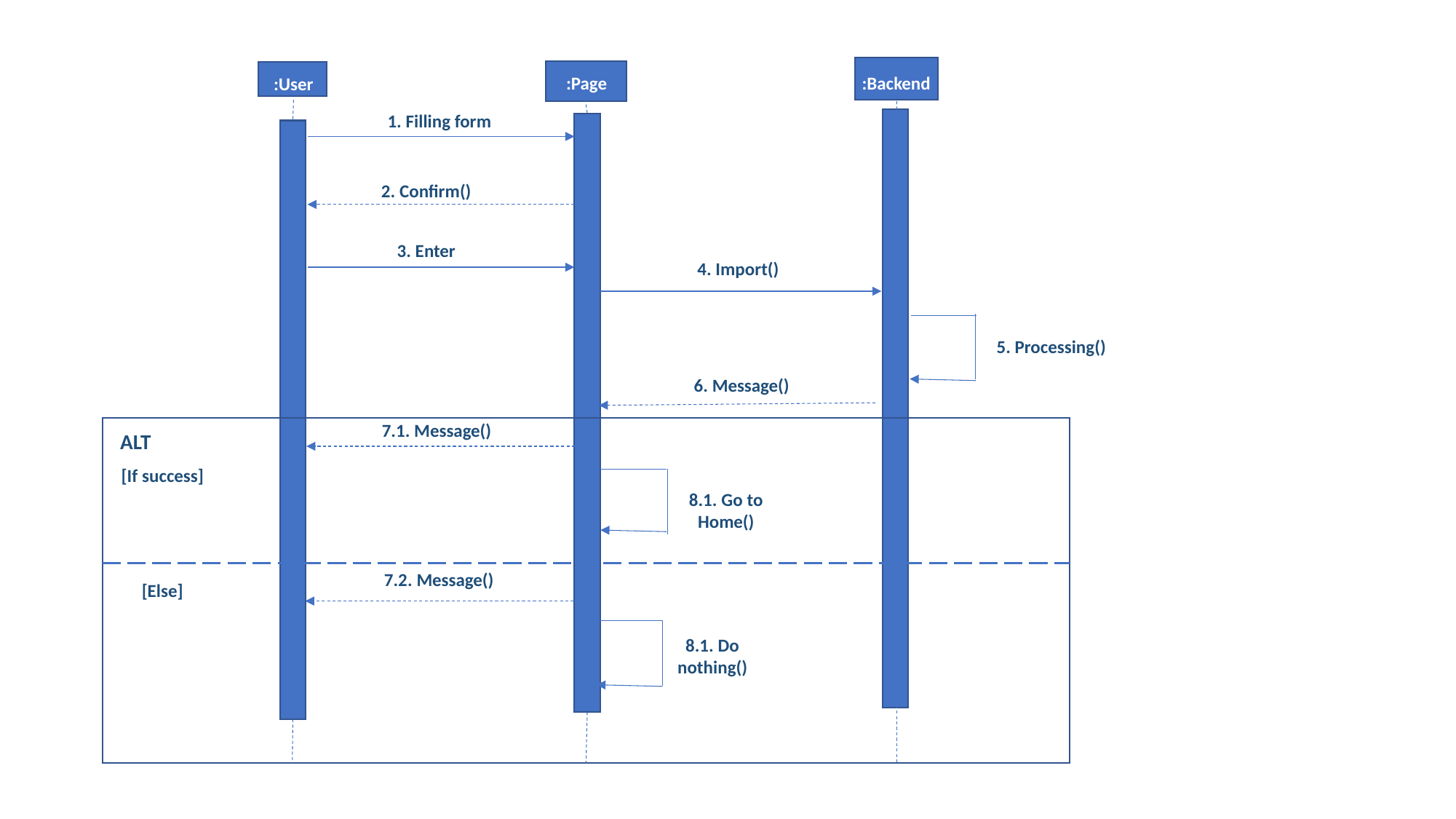

:Page
:Backend
:User
1. Filling form

2. Confirm()
3. Enter
4. Import()
5. Processing()
6. Message()
7.1. Message()

ALT
[If success]
8.1. Go to Home()
7.2. Message()
[Else]
8.1. Do nothing()